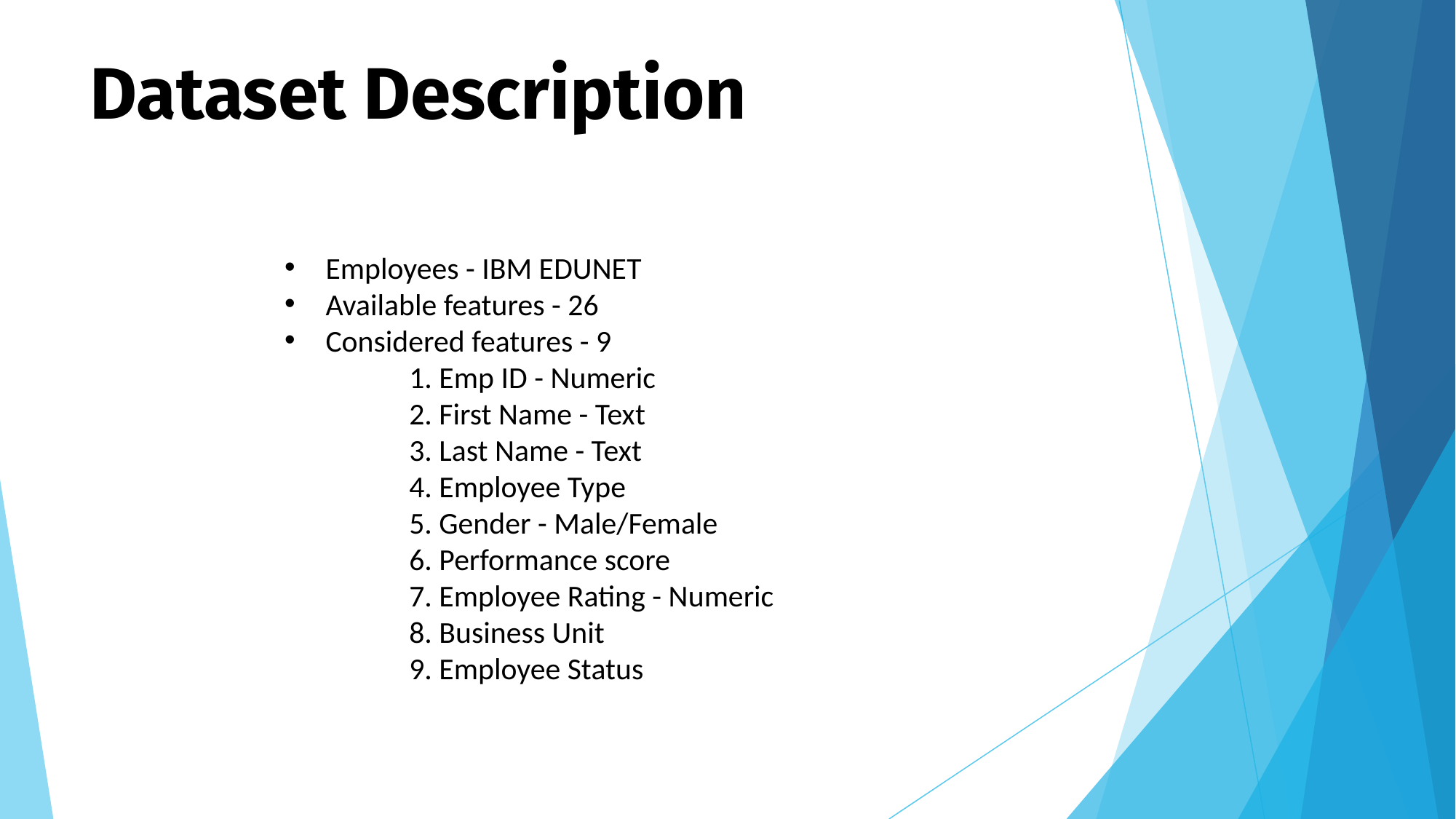

# Dataset Description
Employees - IBM EDUNET
Available features - 26
Considered features - 9
                  1. Emp ID - Numeric
                  2. First Name - Text
                  3. Last Name - Text
                  4. Employee Type
                  5. Gender - Male/Female
                  6. Performance score
                  7. Employee Rating - Numeric
                  8. Business Unit
                  9. Employee Status